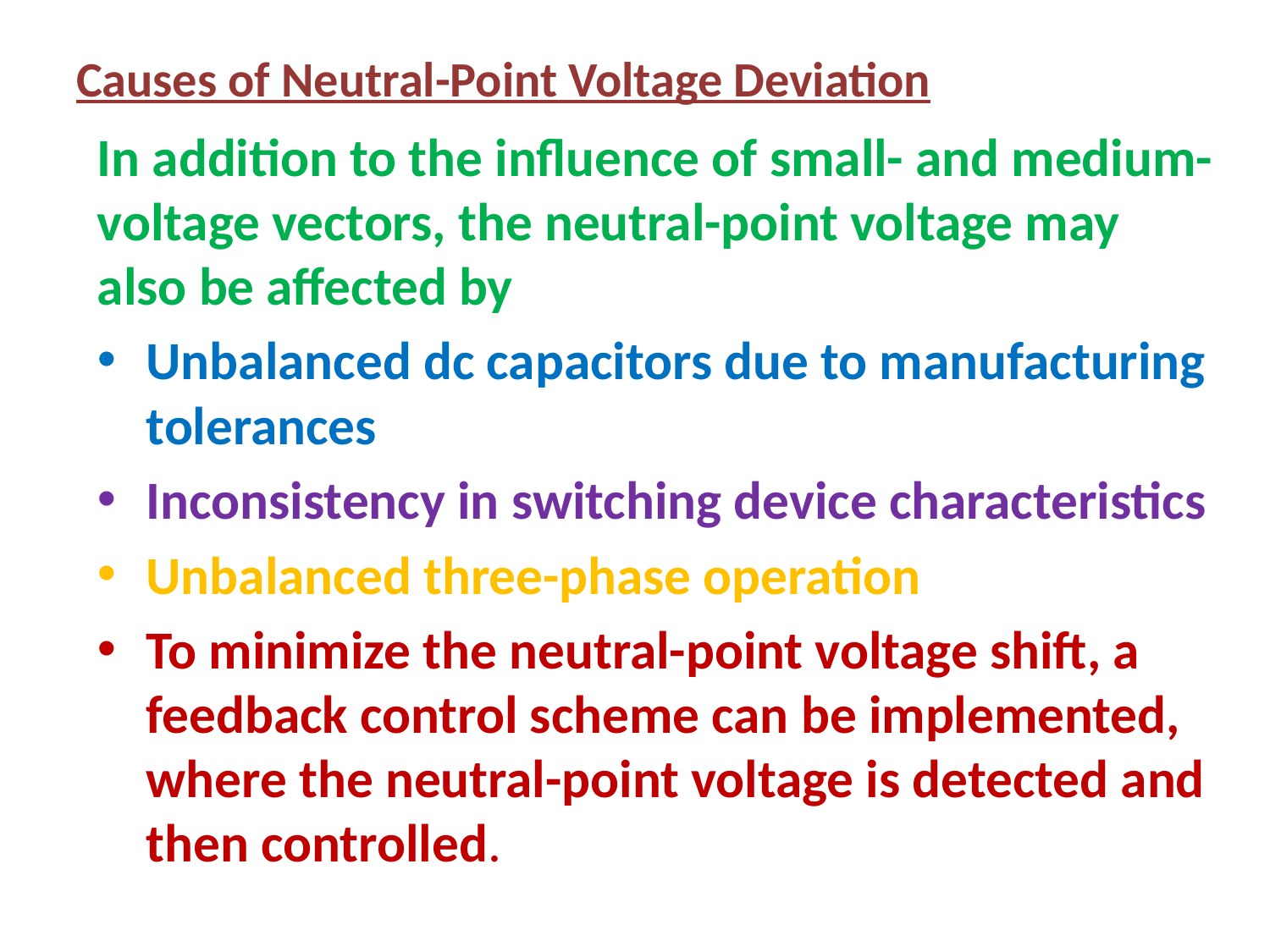

# Causes of Neutral-Point Voltage Deviation
In addition to the influence of small- and medium-voltage vectors, the neutral-point voltage may also be affected by
Unbalanced dc capacitors due to manufacturing tolerances
Inconsistency in switching device characteristics
Unbalanced three-phase operation
To minimize the neutral-point voltage shift, a feedback control scheme can be implemented, where the neutral-point voltage is detected and then controlled.